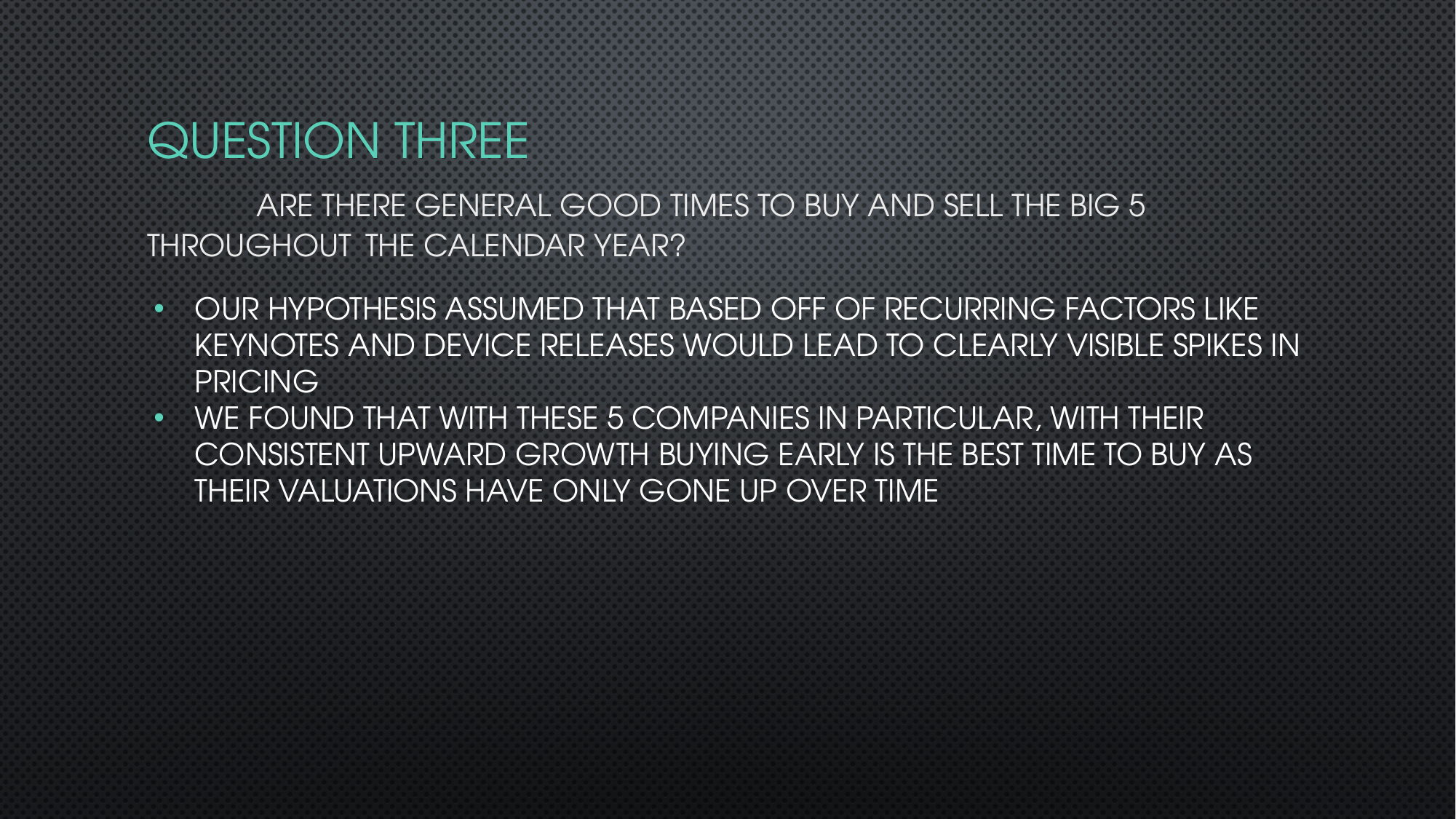

# QUESTION THREE ARE THERE GENERAL GOOD TIMES TO BUY AND SELL THE BIG 5 THROUGHOUT 	THE CALENDAR YEAR?
Our hypothesis assumed that based off of recurring factors like keynotes and device releases would lead to clearly visible spikes in pricing
we found that with these 5 companies in particular, with their consistent upward growth buying early is the best time to buy as their valuations have only gone up over time